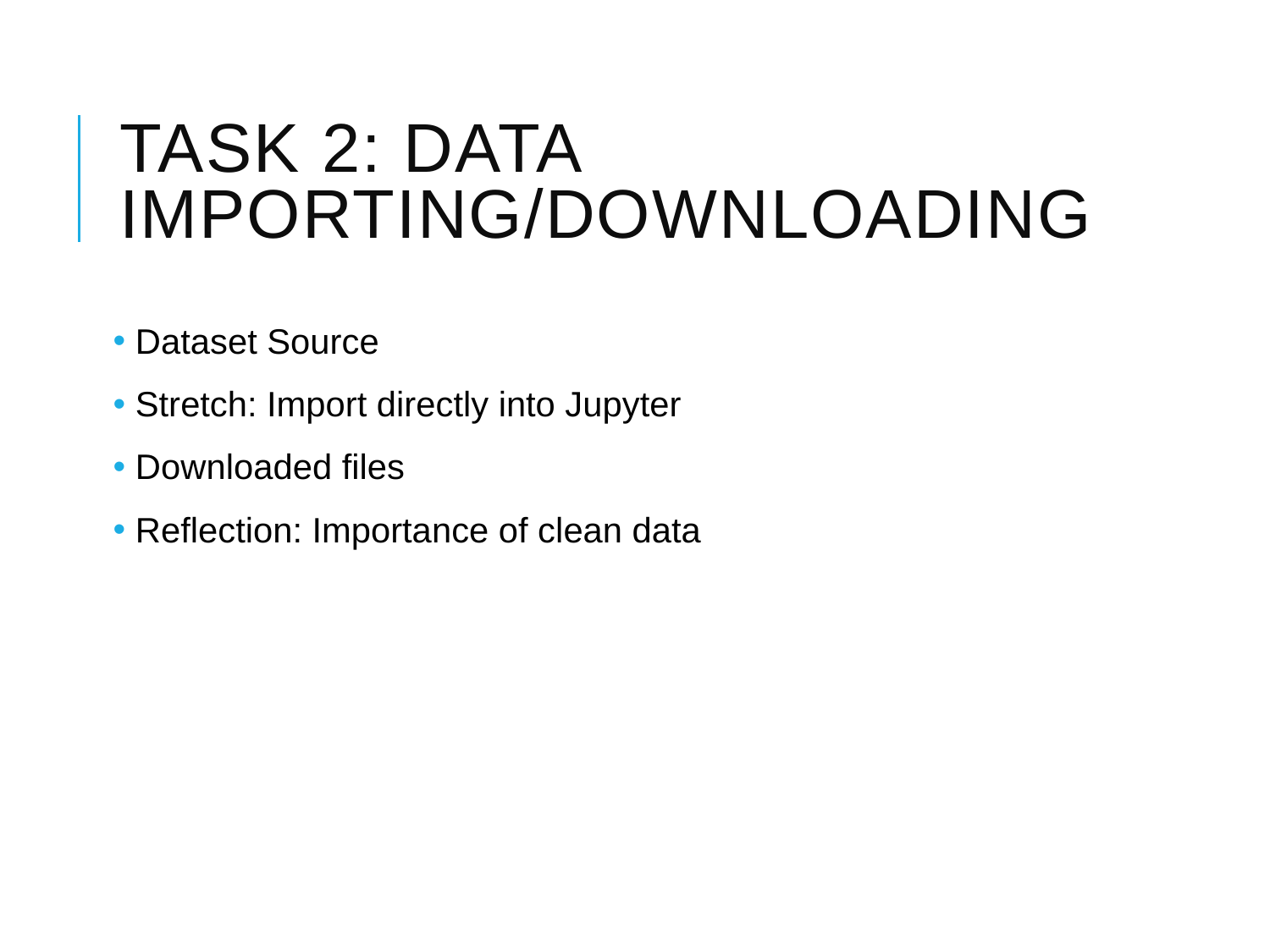

# Task 2: Data Importing/Downloading
 Dataset Source
 Stretch: Import directly into Jupyter
 Downloaded files
 Reflection: Importance of clean data